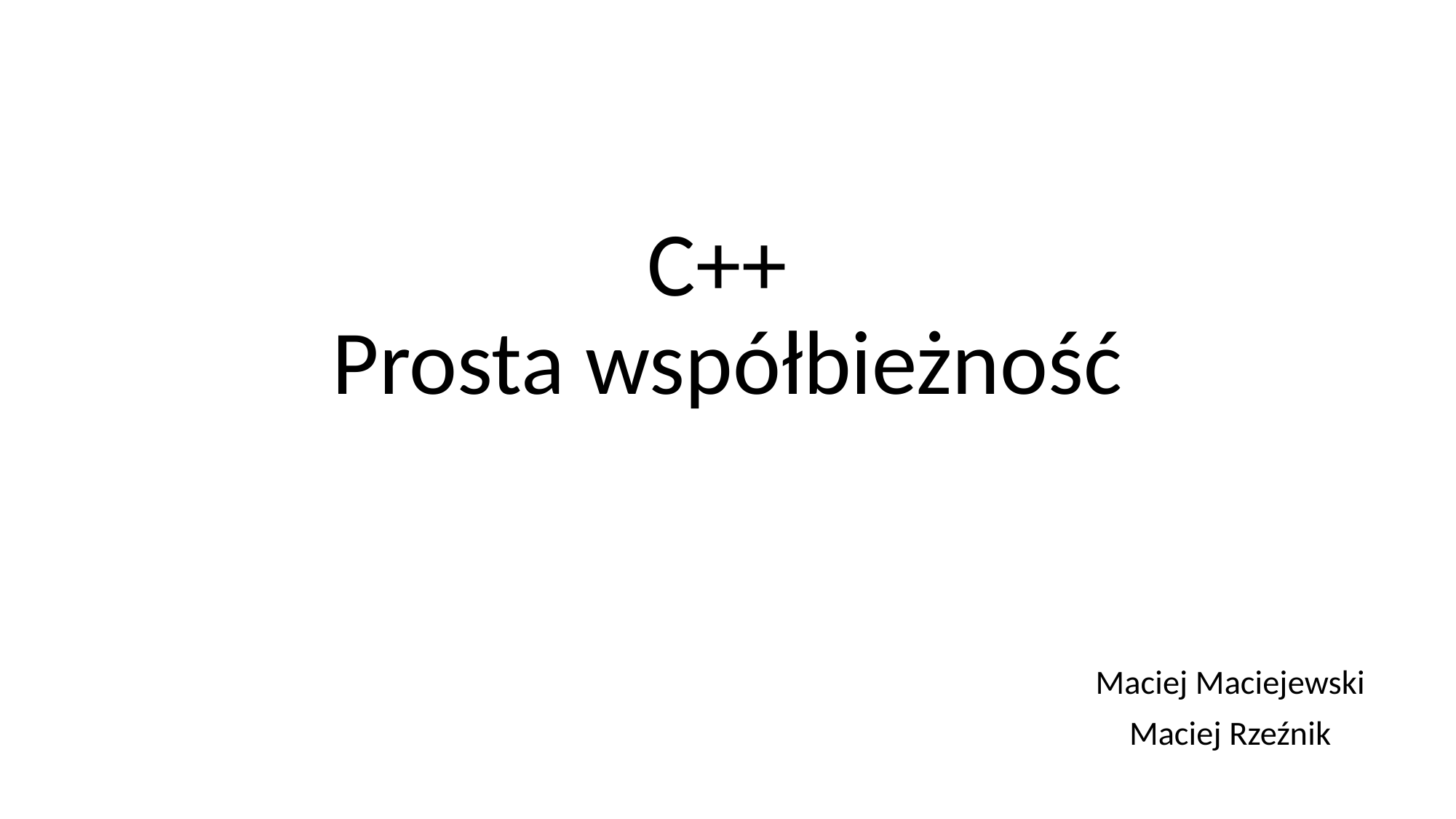

# C++ Prosta współbieżność
Maciej Maciejewski
Maciej Rzeźnik